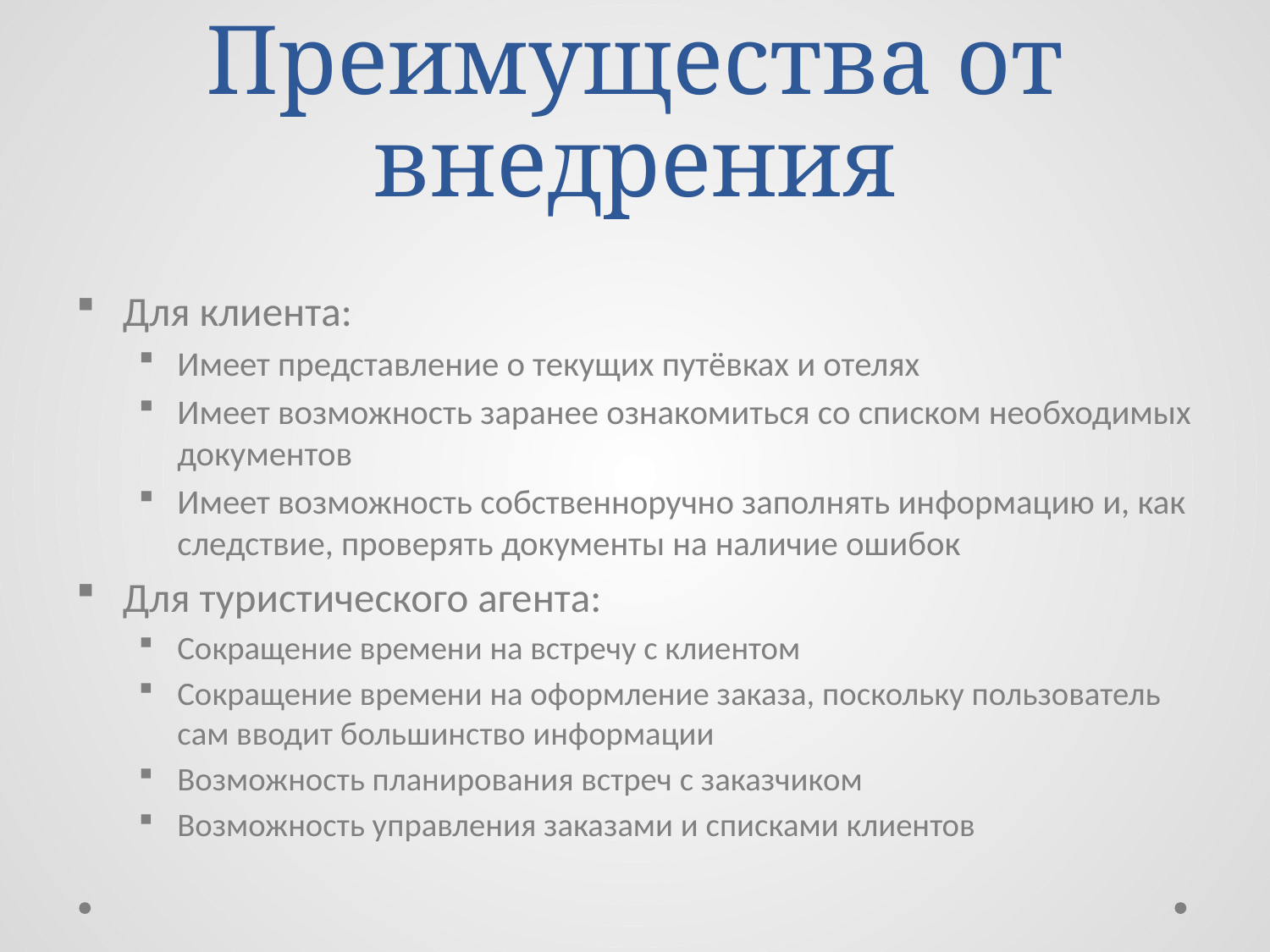

# Преимущества от внедрения
Для клиента:
Имеет представление о текущих путёвках и отелях
Имеет возможность заранее ознакомиться со списком необходимых документов
Имеет возможность собственноручно заполнять информацию и, как следствие, проверять документы на наличие ошибок
Для туристического агента:
Сокращение времени на встречу с клиентом
Сокращение времени на оформление заказа, поскольку пользователь сам вводит большинство информации
Возможность планирования встреч с заказчиком
Возможность управления заказами и списками клиентов